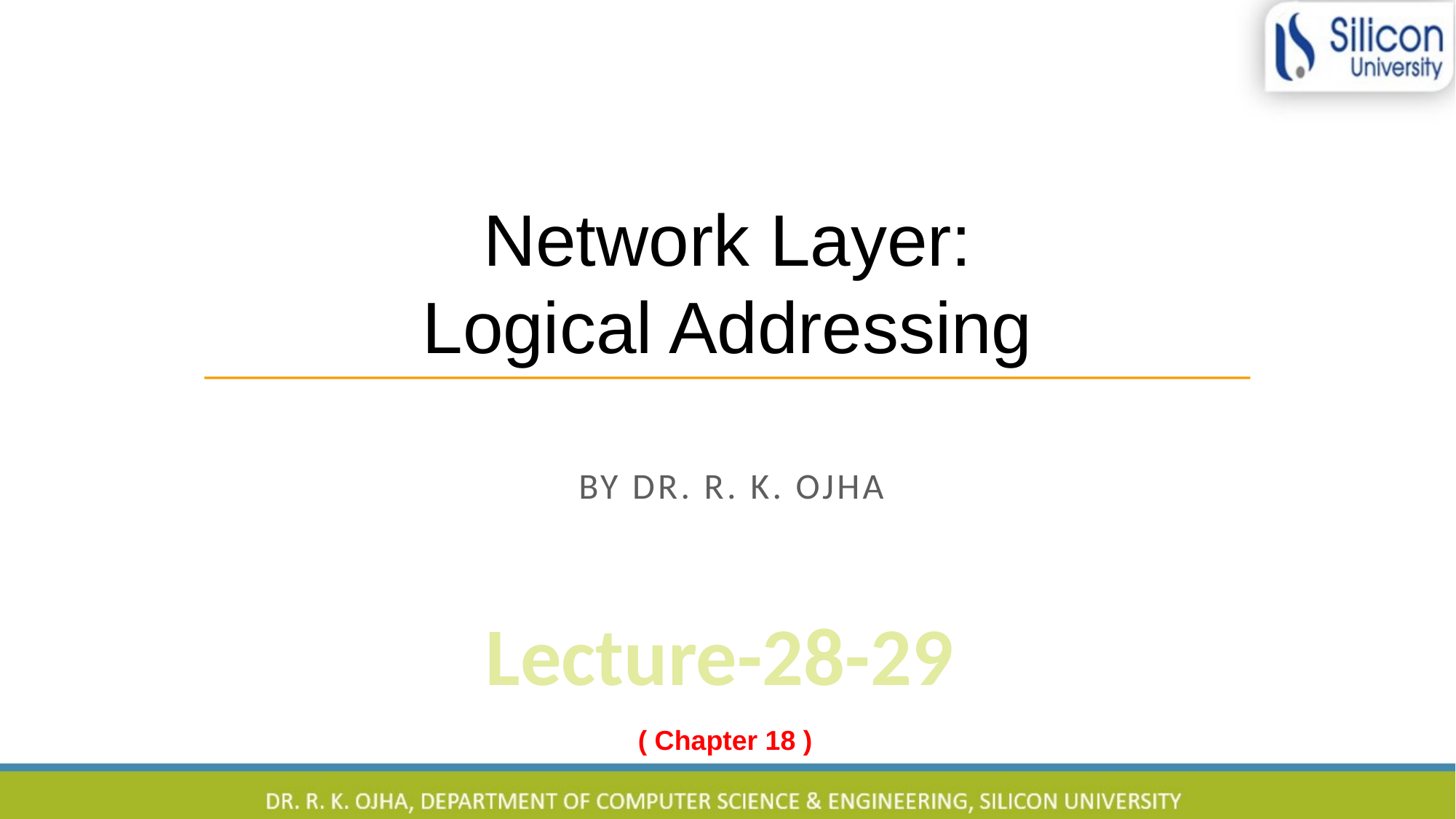

Network Layer:
Logical Addressing

By dr. R. K. Ojha
Lecture-28-29
( Chapter 18 )